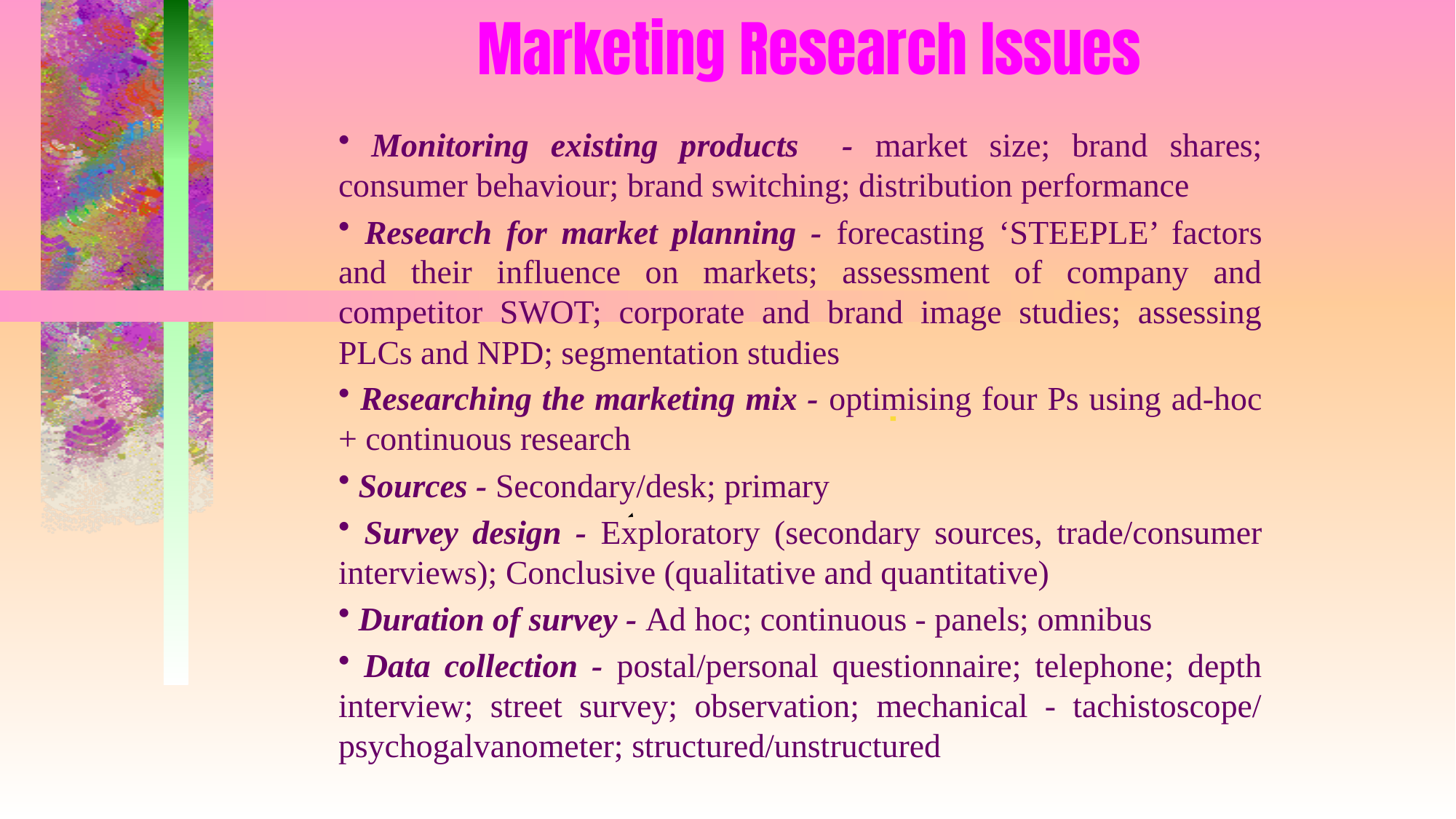

# Marketing Research Issues
 Monitoring existing products  - market size; brand shares; consumer behaviour; brand switching; distribution performance
 Research for market planning - forecasting ‘STEEPLE’ factors and their influence on markets; assessment of company and competitor SWOT; corporate and brand image studies; assessing PLCs and NPD; segmentation studies
 Researching the marketing mix - optimising four Ps using ad-hoc + continuous research
 Sources - Secondary/desk; primary
 Survey design - Exploratory (secondary sources, trade/consumer interviews); Conclusive (qualitative and quantitative)
 Duration of survey - Ad hoc; continuous - panels; omnibus
 Data collection - postal/personal questionnaire; telephone; depth interview; street survey; observation; mechanical - tachistoscope/ psychogalvanometer; structured/unstructured